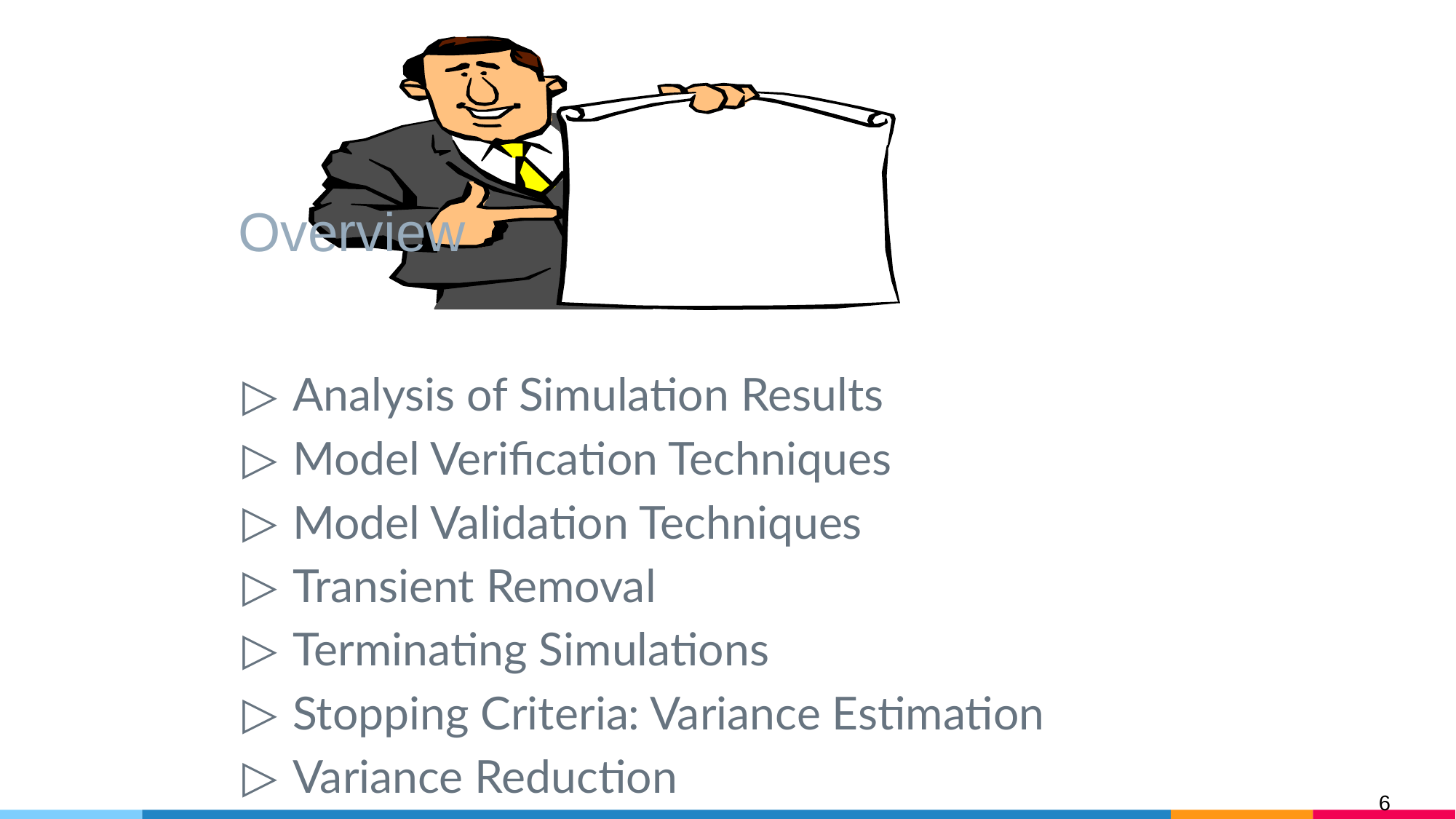

# Overview
Analysis of Simulation Results
Model Verification Techniques
Model Validation Techniques
Transient Removal
Terminating Simulations
Stopping Criteria: Variance Estimation
Variance Reduction